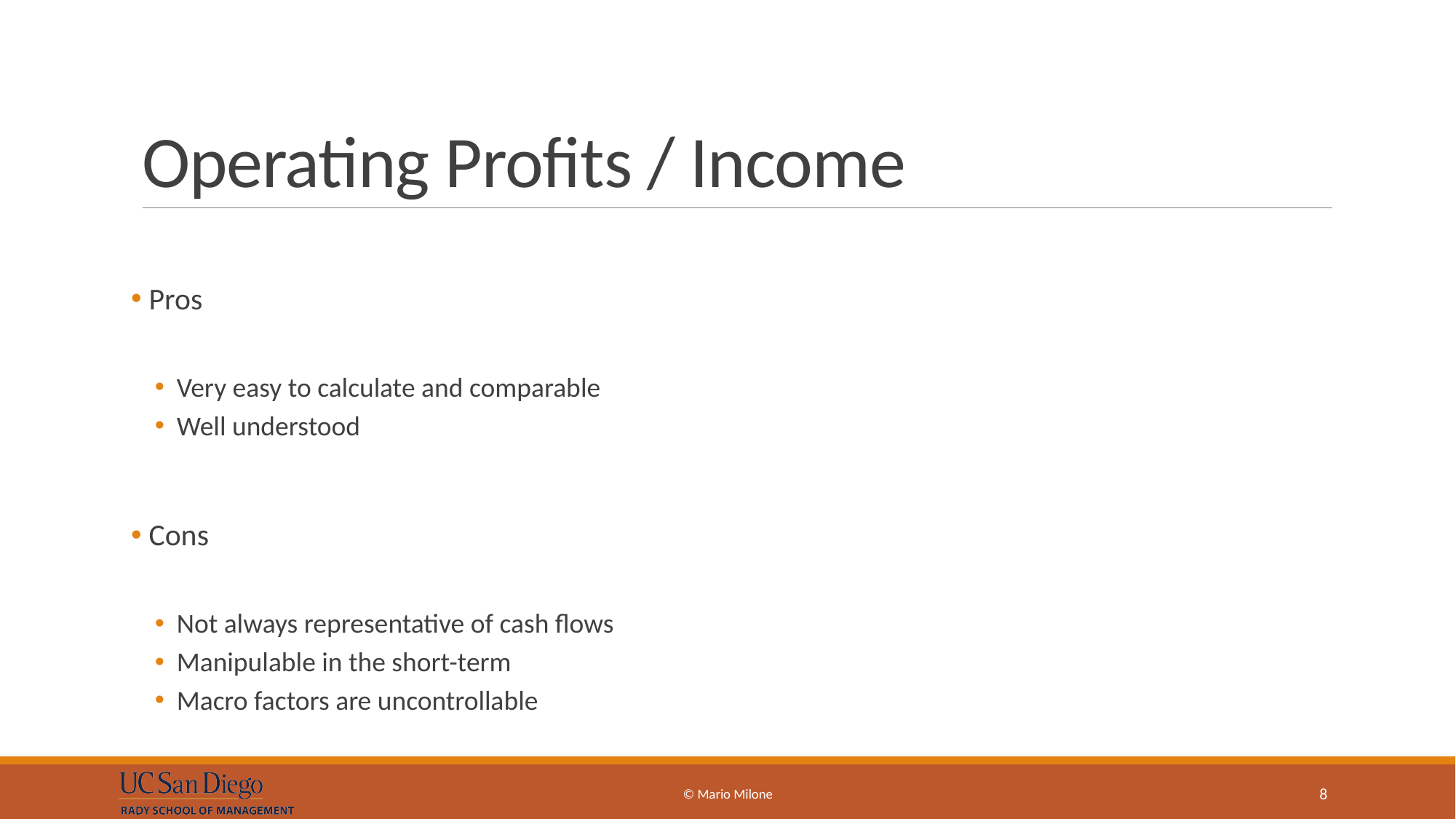

# Operating Profits / Income

 Pros

Very easy to calculate and comparable
Well understood

 Cons

Not always representative of cash flows
Manipulable in the short-term
Macro factors are uncontrollable

© Mario Milone
8